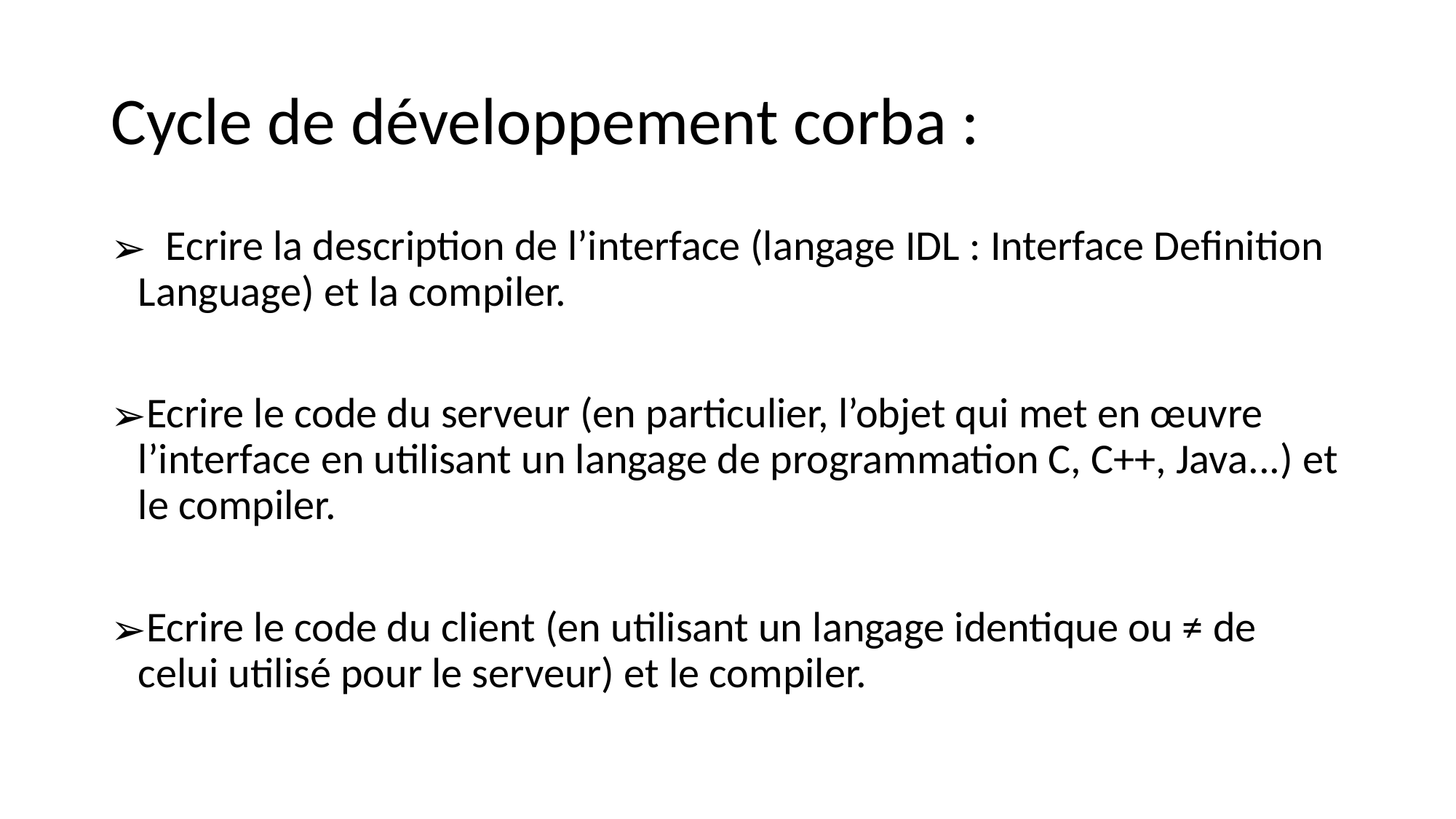

# Cycle de développement corba :
  Ecrire la description de l’interface (langage IDL : Interface Definition Language) et la compiler.

Ecrire le code du serveur (en particulier, l’objet qui met en œuvre l’interface en utilisant un langage de programmation C, C++, Java...) et le compiler.

Ecrire le code du client (en utilisant un langage identique ou ≠ de celui utilisé pour le serveur) et le compiler.